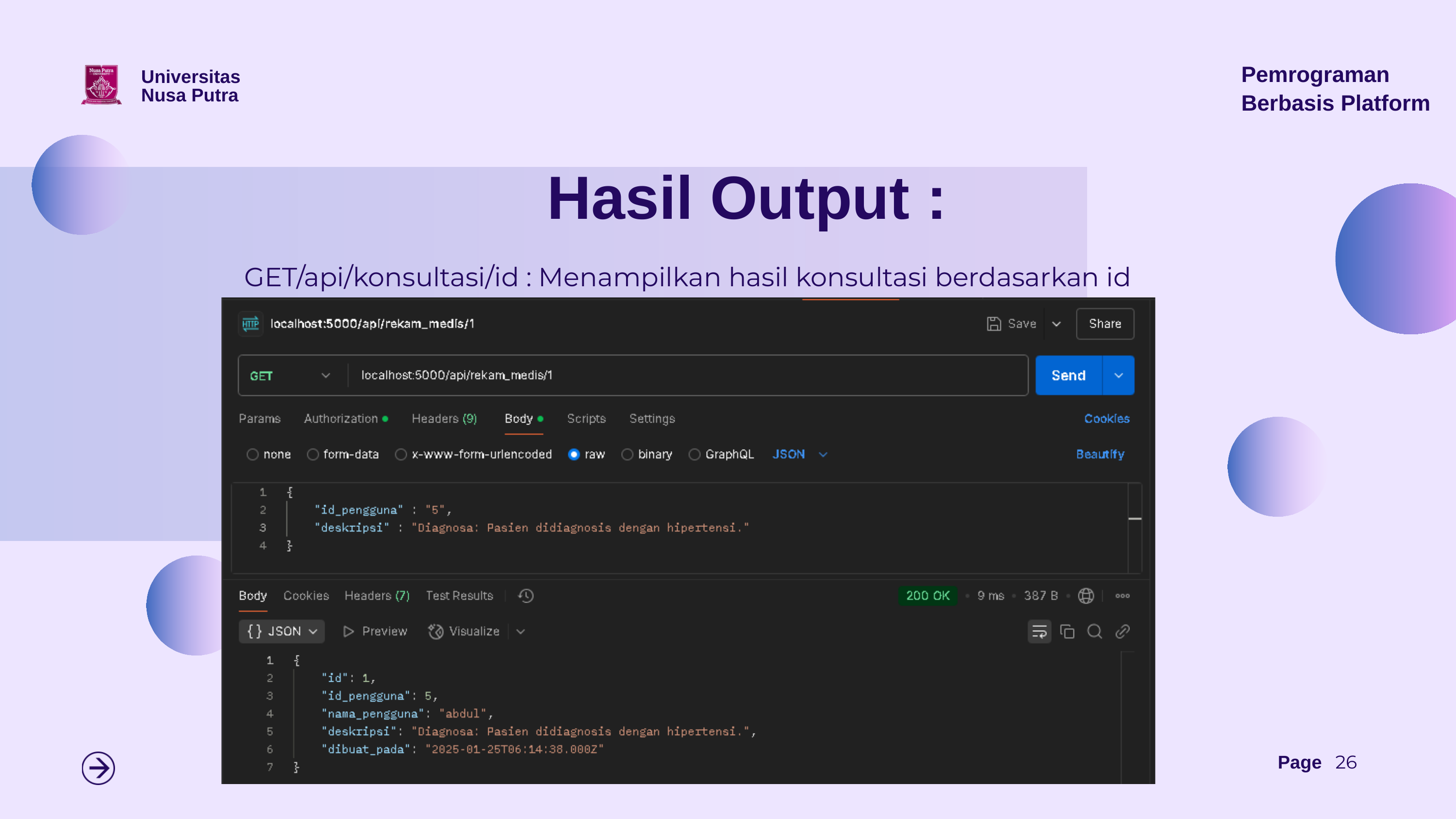

Pemrograman Berbasis Platform

Universitas Nusa Putra

Hasil Output :

GET/api/konsultasi/id : Menampilkan hasil konsultasi berdasarkan id

Page
26